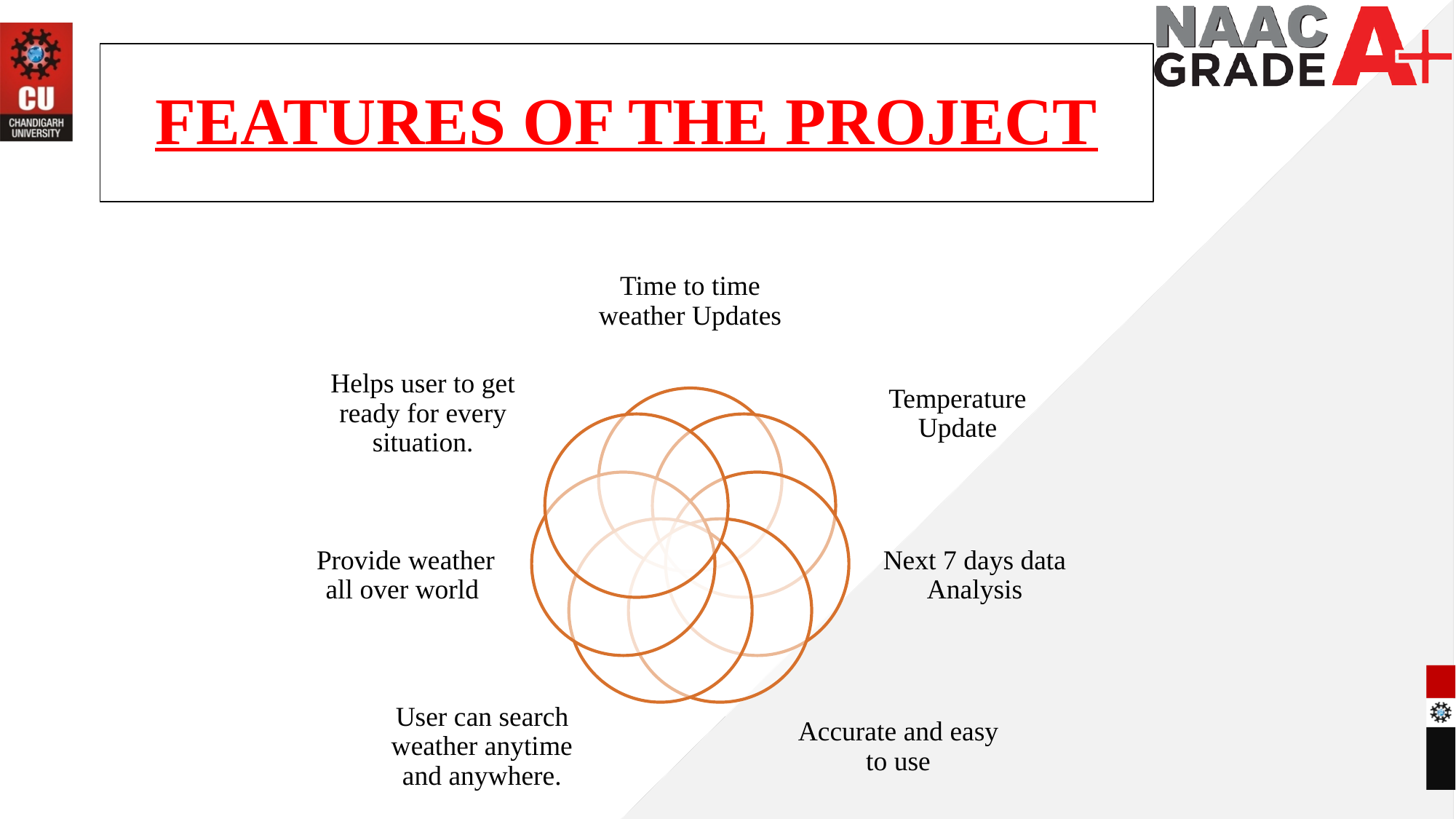

# FEATURES OF THE PROJECT
Time to time weather Updates
Temperature Update
Next 7 days data Analysis
Accurate and easy to use
User can search weather anytime and anywhere.
Provide weather all over world
Helps user to get ready for every situation.